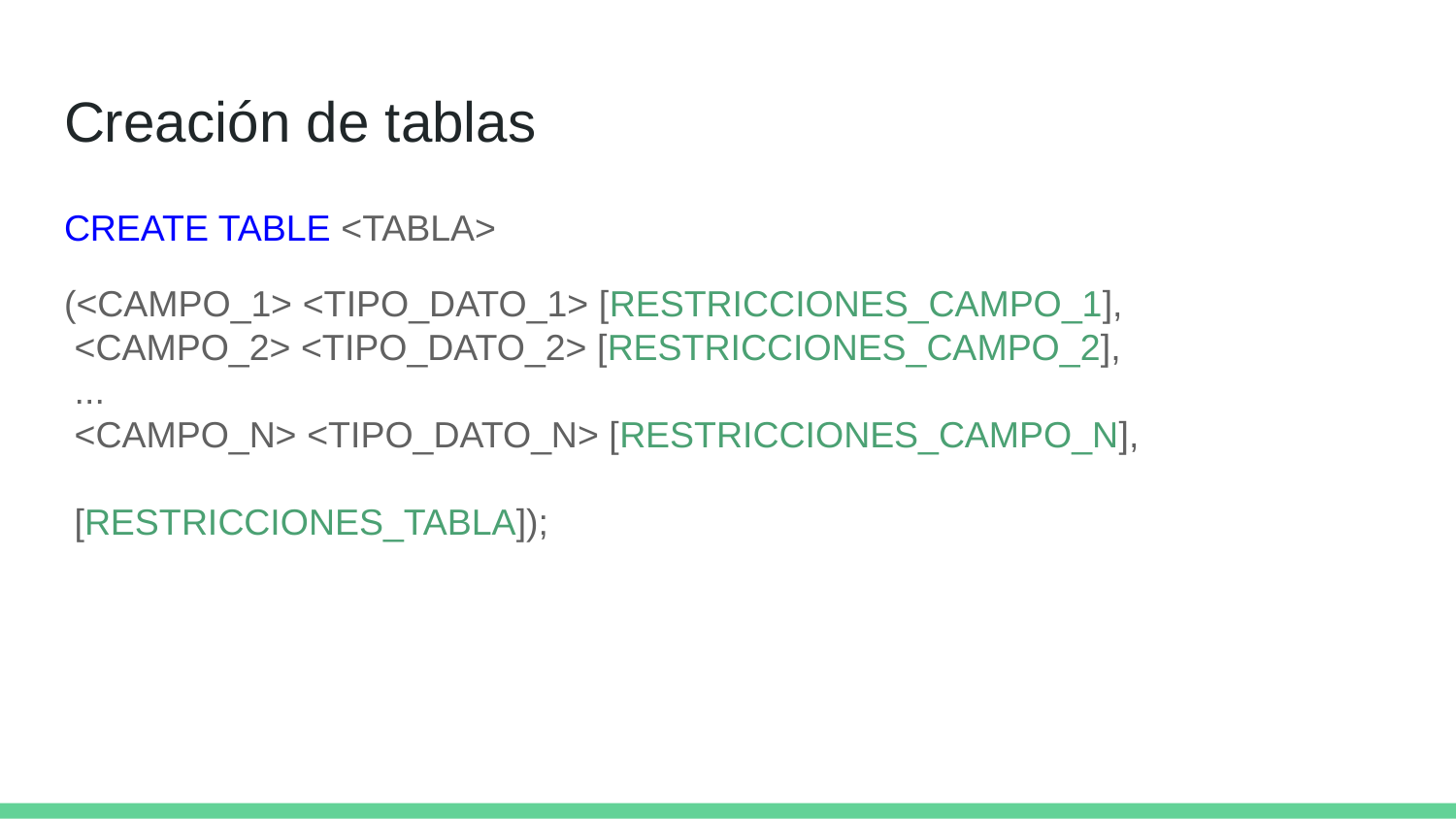

# Creación de tablas
CREATE TABLE <TABLA>
(<CAMPO_1> <TIPO_DATO_1> [RESTRICCIONES_CAMPO_1],
 <CAMPO_2> <TIPO_DATO_2> [RESTRICCIONES_CAMPO_2],
 ...
 <CAMPO_N> <TIPO_DATO_N> [RESTRICCIONES_CAMPO_N],

 [RESTRICCIONES_TABLA]);